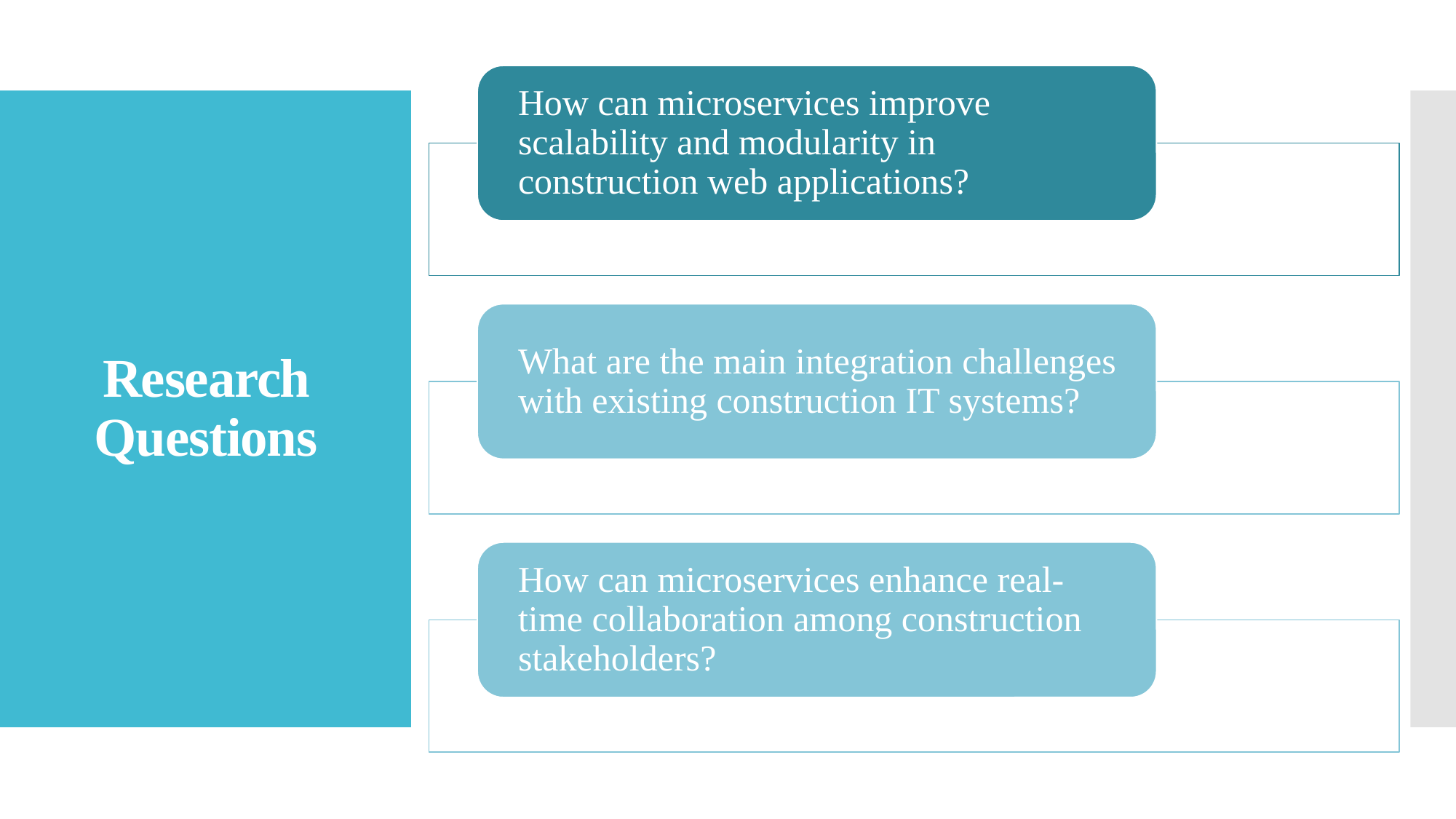

How can microservices improve scalability and modularity in construction web applications?
What are the main integration challenges with existing construction IT systems?
How can microservices enhance real-time collaboration among construction stakeholders?
# Research Questions